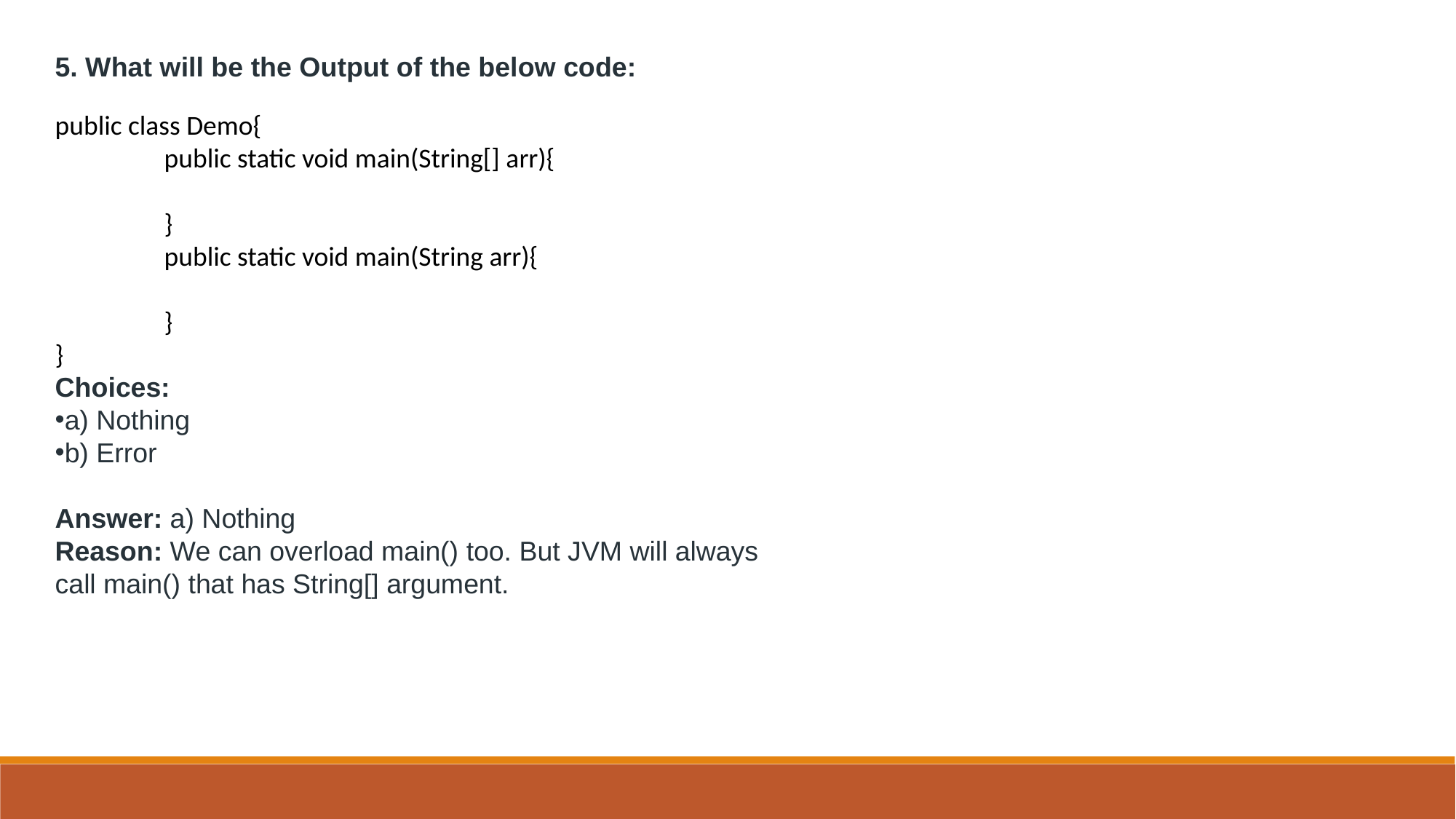

5. What will be the Output of the below code:
public class Demo{
	public static void main(String[] arr){

	}
	public static void main(String arr){

	}
}
Choices:
a) Nothing
b) Error

Answer: a) Nothing
Reason: We can overload main() too. But JVM will always call main() that has String[] argument.